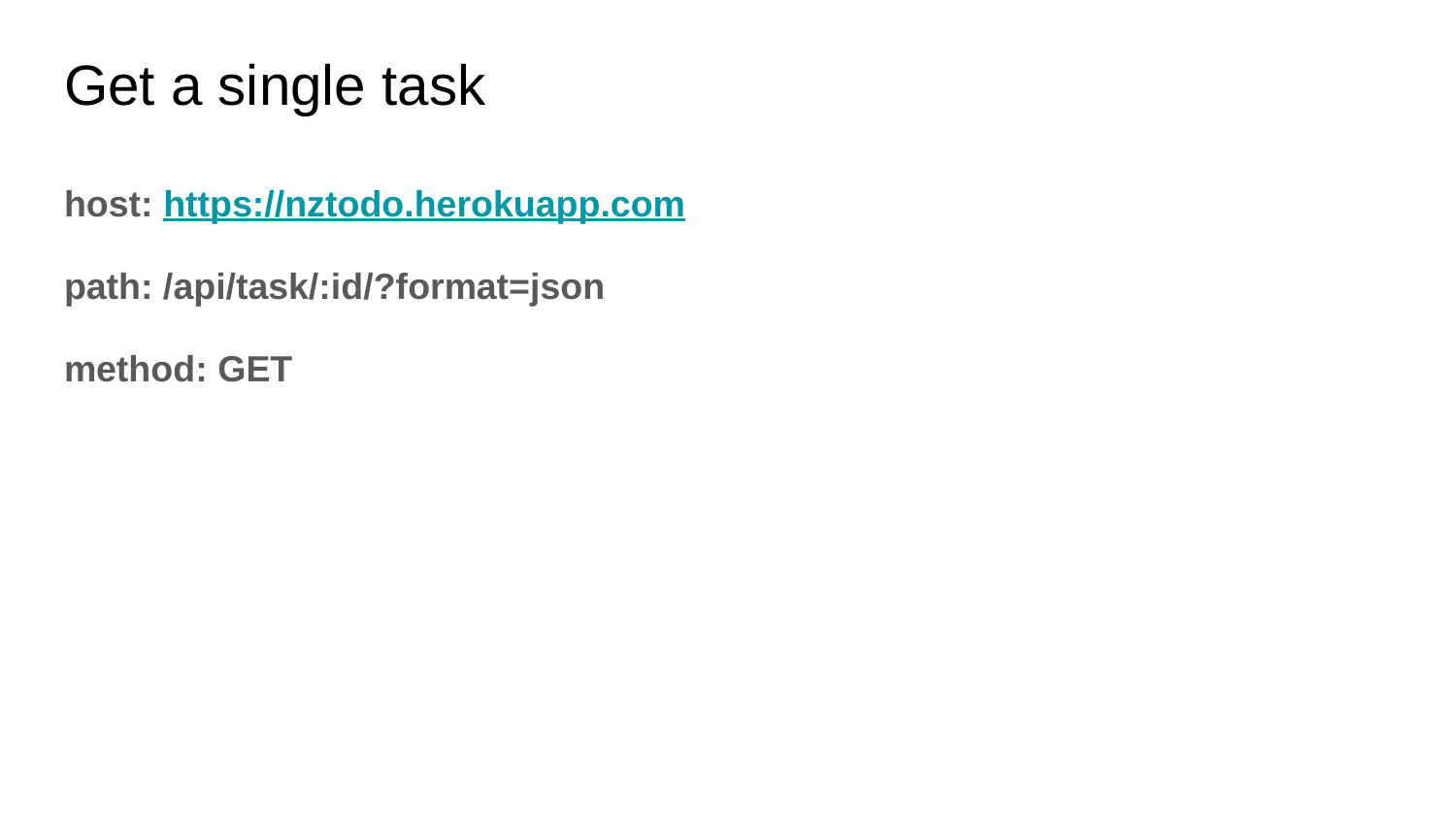

# Get a single task
host: https://nztodo.herokuapp.com
path: /api/task/:id/?format=json
method: GET